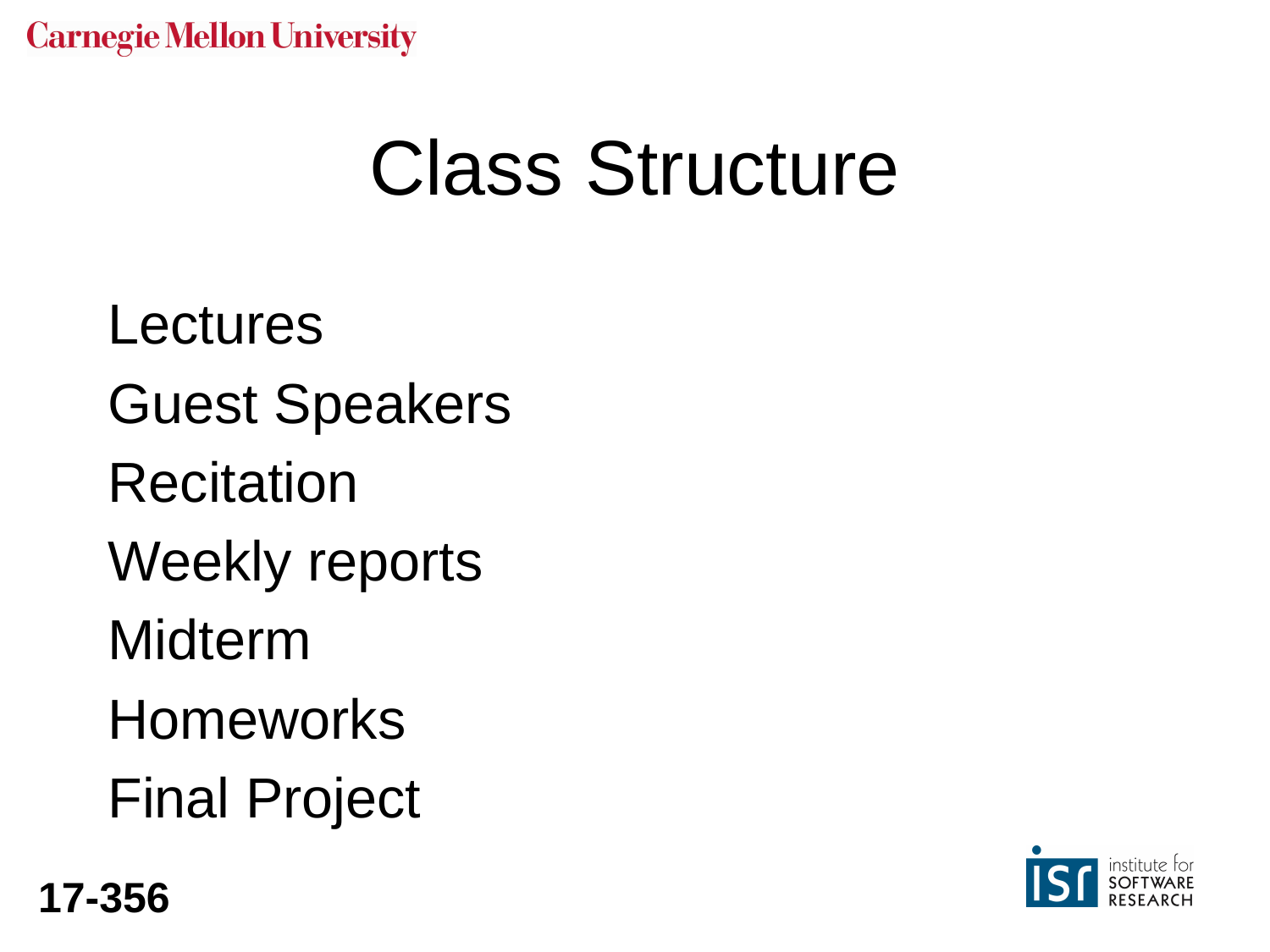

# Class Structure
Lectures
Guest Speakers
Recitation
Weekly reports
Midterm
Homeworks
Final Project